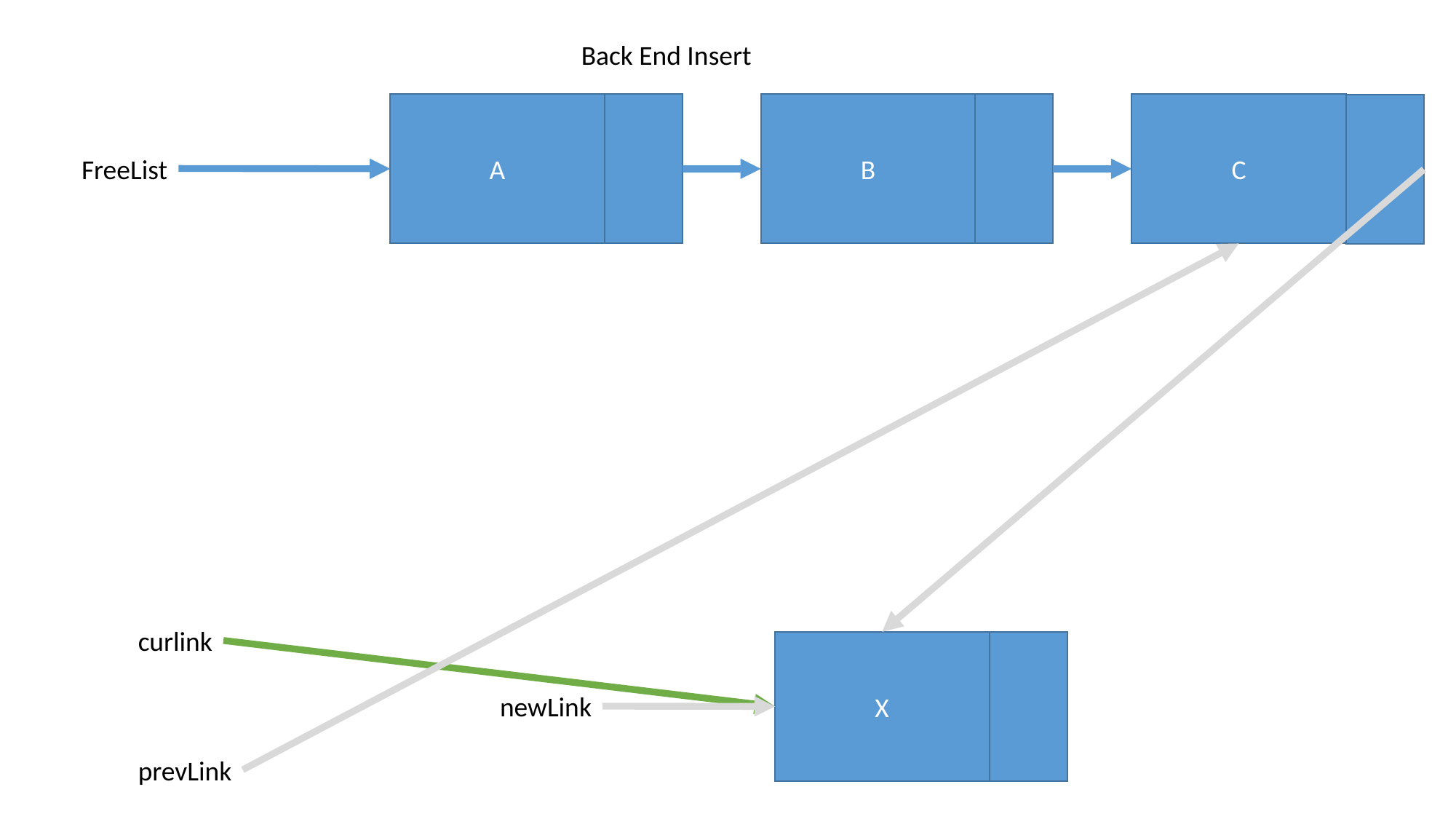

Back End Insert

B
C

A
FreeList
curlink

X
newLink
prevLink